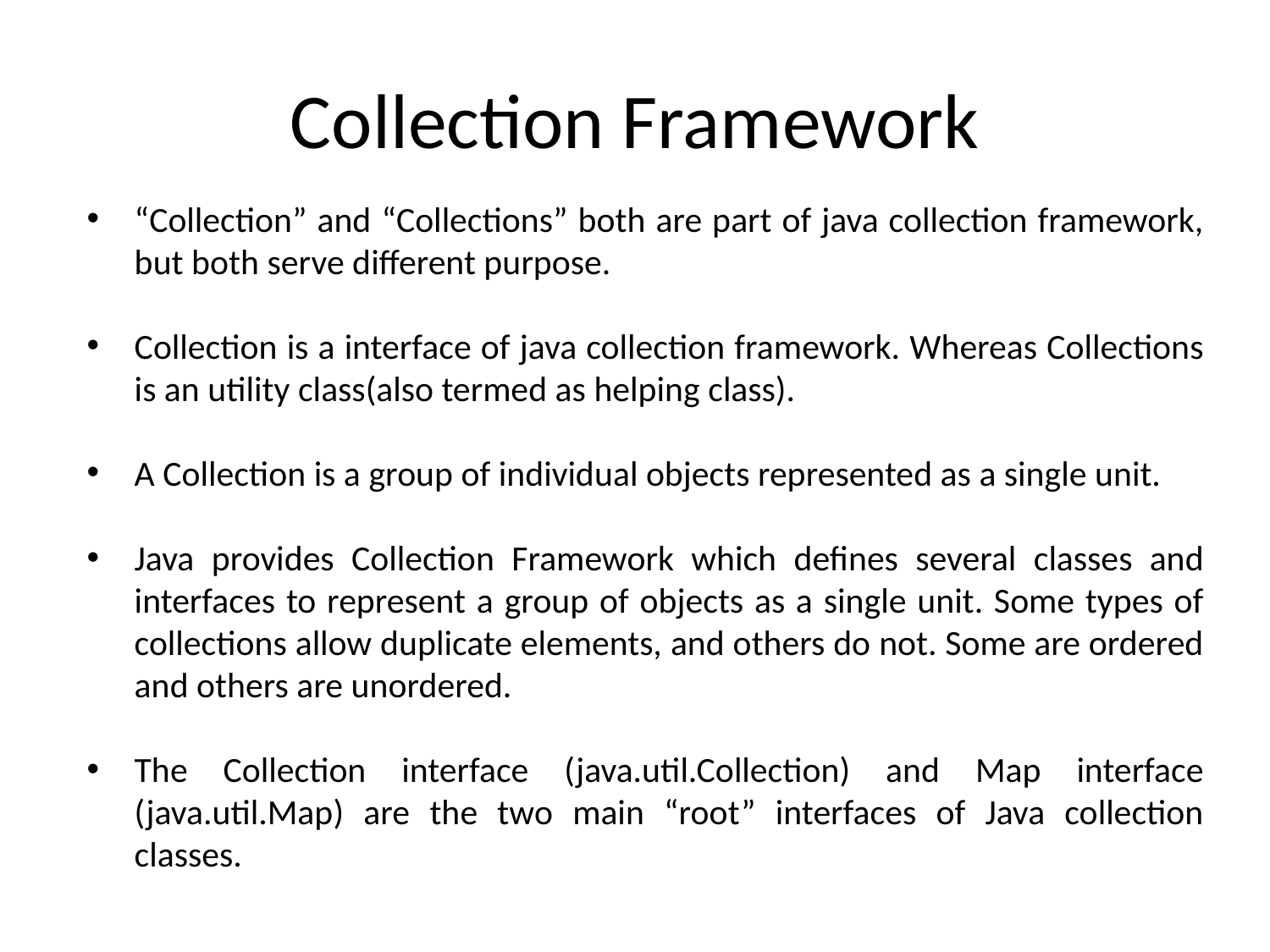

# Collection Framework
“Collection” and “Collections” both are part of java collection framework, but both serve different purpose.

Collection is a interface of java collection framework. Whereas Collections is an utility class(also termed as helping class).

A Collection is a group of individual objects represented as a single unit.

Java provides Collection Framework which defines several classes and interfaces to represent a group of objects as a single unit. Some types of collections allow duplicate elements, and others do not. Some are ordered and others are unordered.

The Collection interface (java.util.Collection) and Map interface (java.util.Map) are the two main “root” interfaces of Java collection classes.